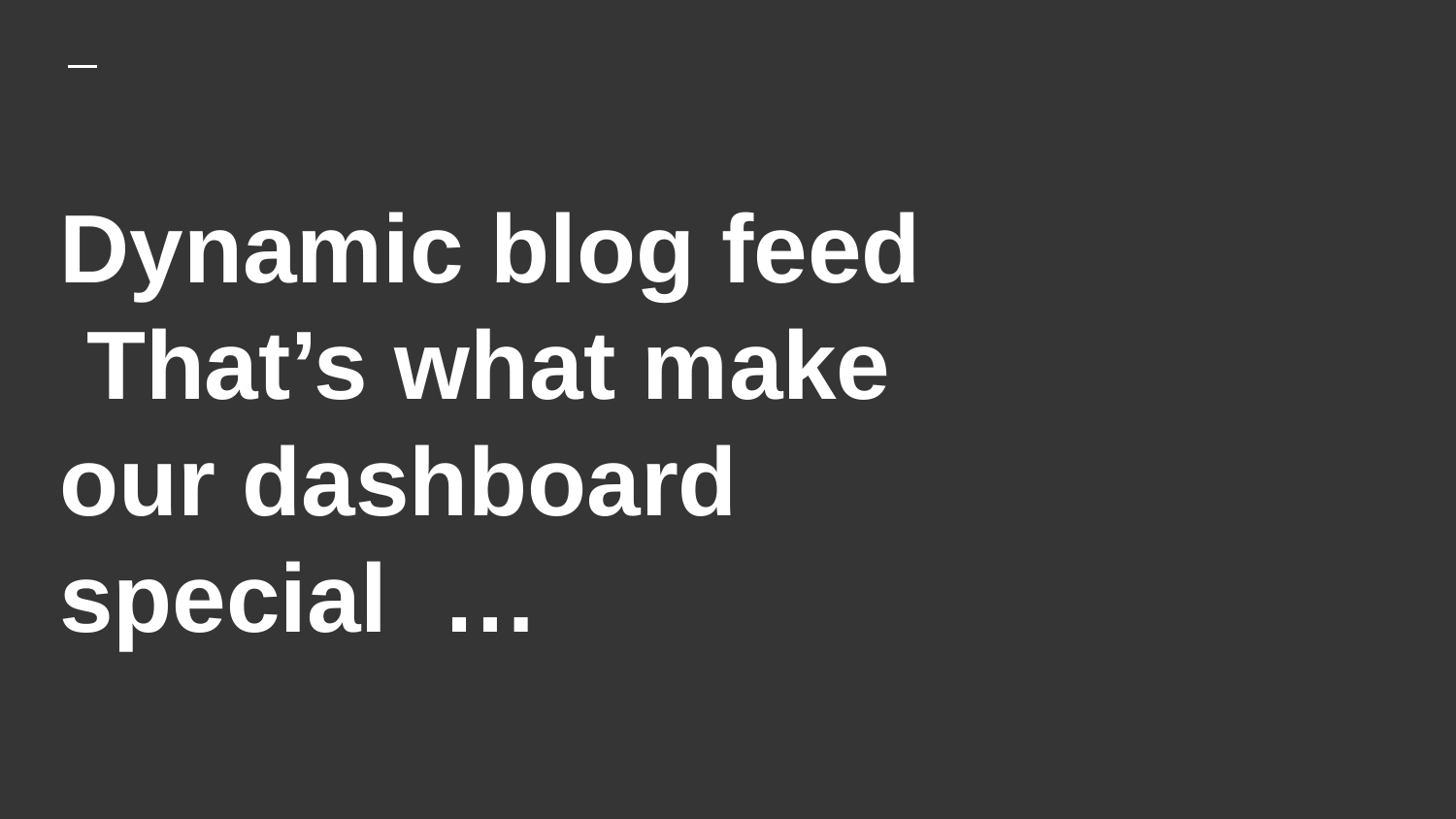

# Dynamic blog feed
 That’s what make our dashboard special  …